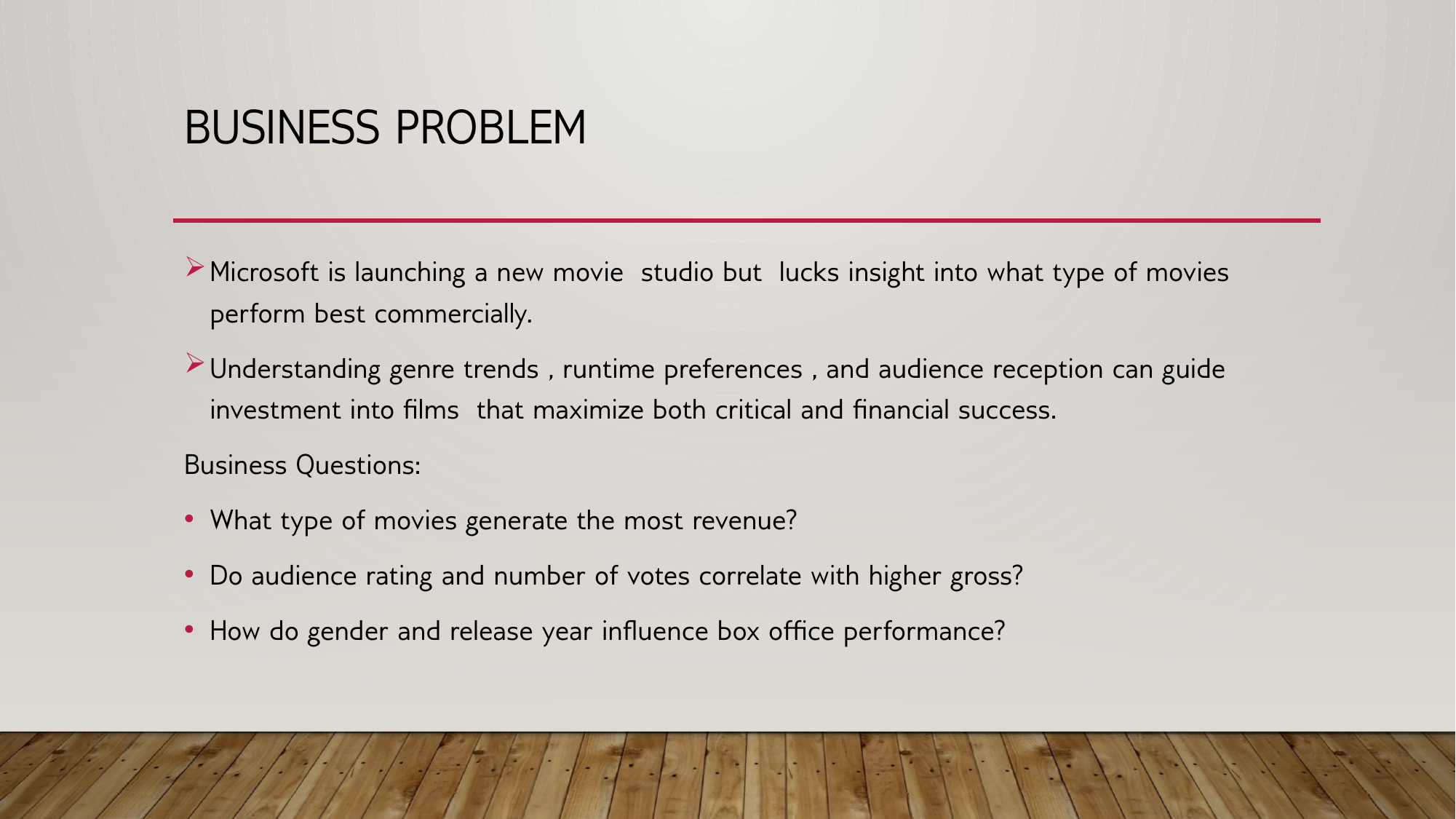

# Business Problem
Microsoft is launching a new movie  studio but  lucks insight into what type of movies perform best commercially.
Understanding genre trends , runtime preferences , and audience reception can guide investment into films  that maximize both critical and financial success.
Business Questions:
What type of movies generate the most revenue?
Do audience rating and number of votes correlate with higher gross?
How do gender and release year influence box office performance?